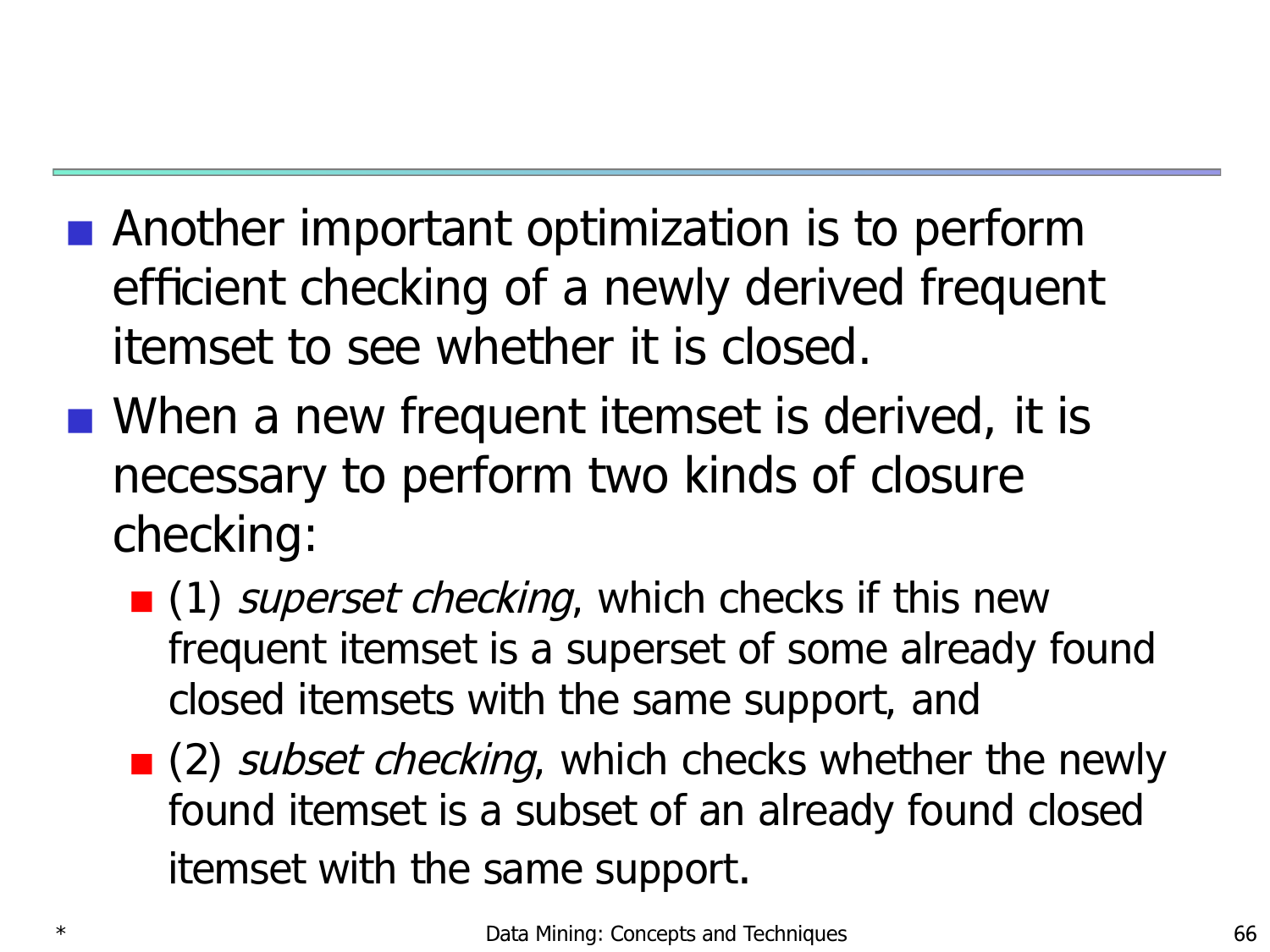

#
Another important optimization is to perform efficient checking of a newly derived frequent itemset to see whether it is closed.
When a new frequent itemset is derived, it is necessary to perform two kinds of closure checking:
(1) superset checking, which checks if this new frequent itemset is a superset of some already found closed itemsets with the same support, and
(2) subset checking, which checks whether the newly found itemset is a subset of an already found closed itemset with the same support.
*
Data Mining: Concepts and Techniques
66